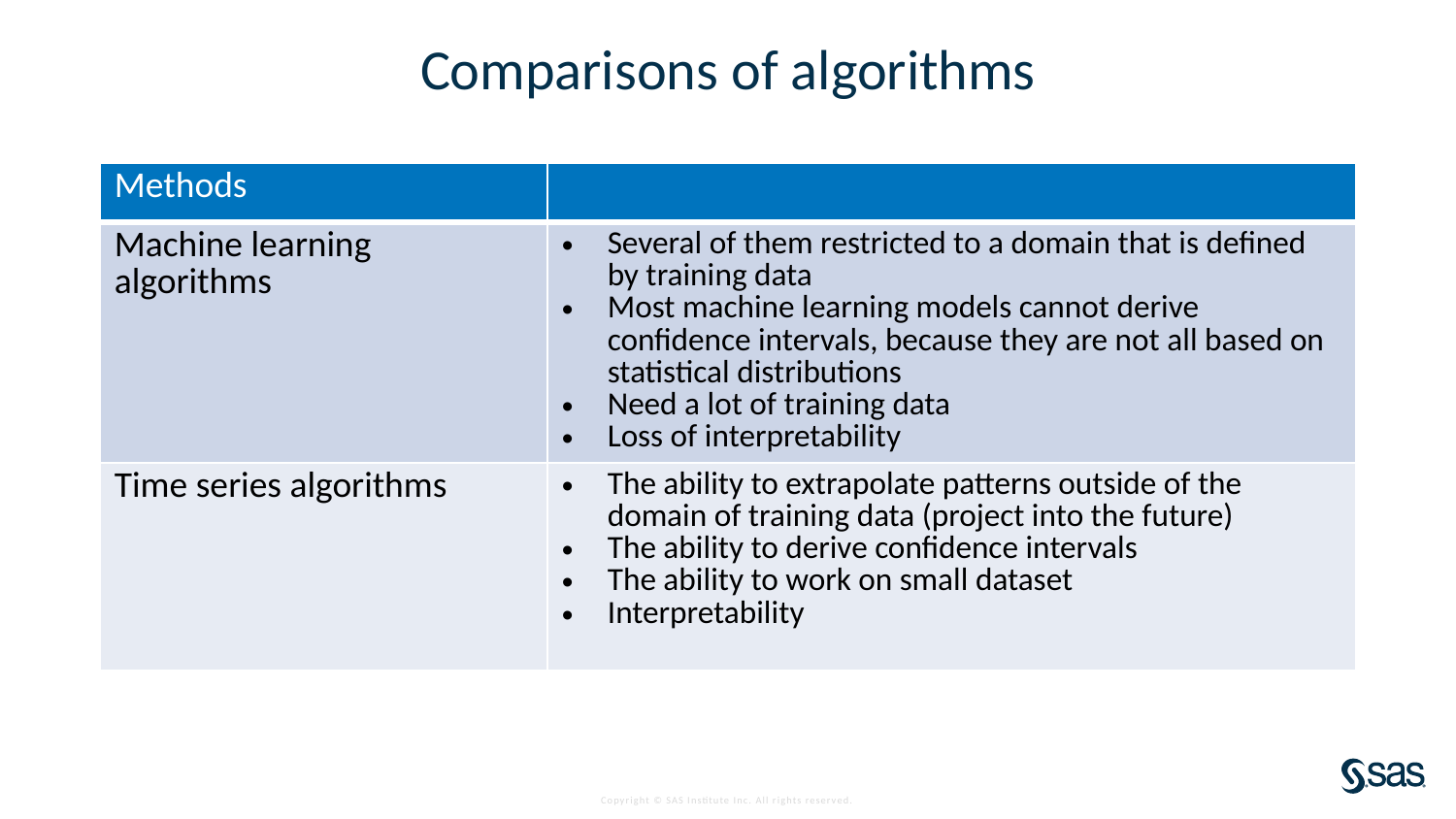

# Comparisons of algorithms

| Methods |  |
| --- | --- |
| Machine learning algorithms | Several of them restricted to a domain that is defined by training data Most machine learning models cannot derive confidence intervals, because they are not all based on statistical distributions Need a lot of training data Loss of interpretability |
| Time series algorithms | The ability to extrapolate patterns outside of the domain of training data (project into the future) The ability to derive confidence intervals The ability to work on small dataset Interpretability |